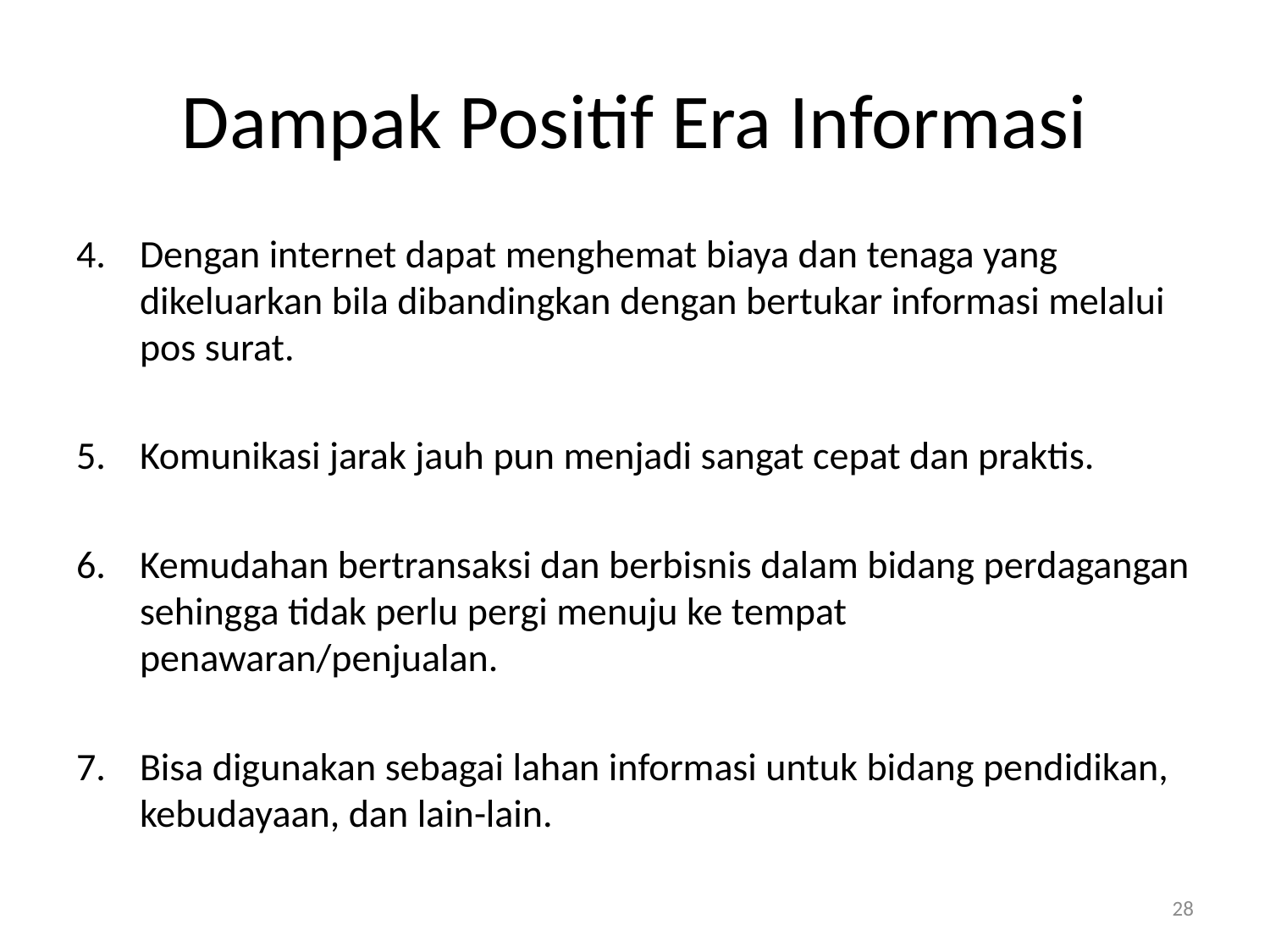

# Dampak Positif Era Informasi
Dengan internet dapat menghemat biaya dan tenaga yang dikeluarkan bila dibandingkan dengan bertukar informasi melalui pos surat.

Komunikasi jarak jauh pun menjadi sangat cepat dan praktis.

Kemudahan bertransaksi dan berbisnis dalam bidang perdagangan sehingga tidak perlu pergi menuju ke tempat penawaran/penjualan.

Bisa digunakan sebagai lahan informasi untuk bidang pendidikan, kebudayaan, dan lain-lain.
28